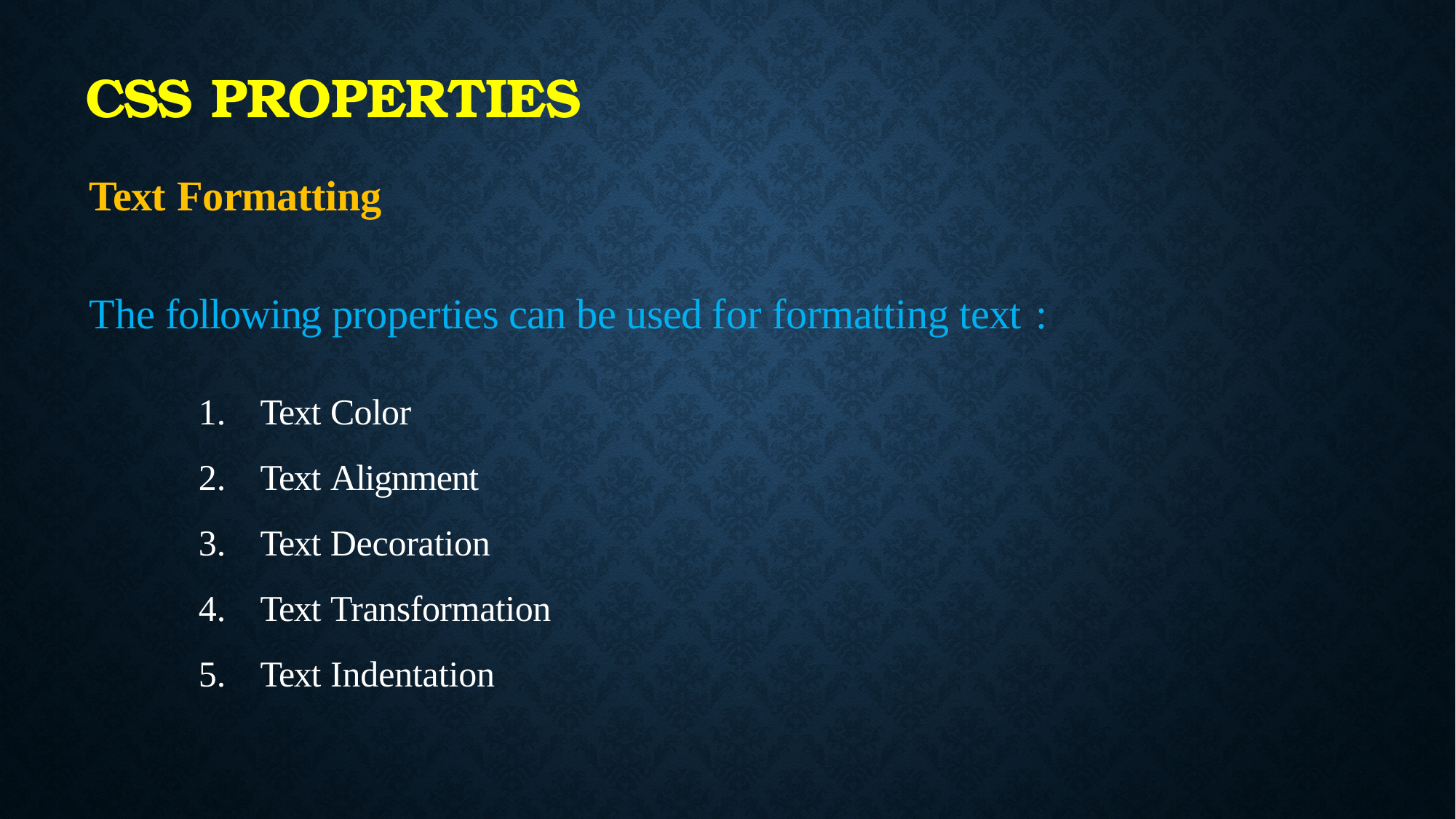

CSS Properties
Text Formatting

The following properties can be used for formatting text :
Text Color
Text Alignment
Text Decoration
Text Transformation
Text Indentation